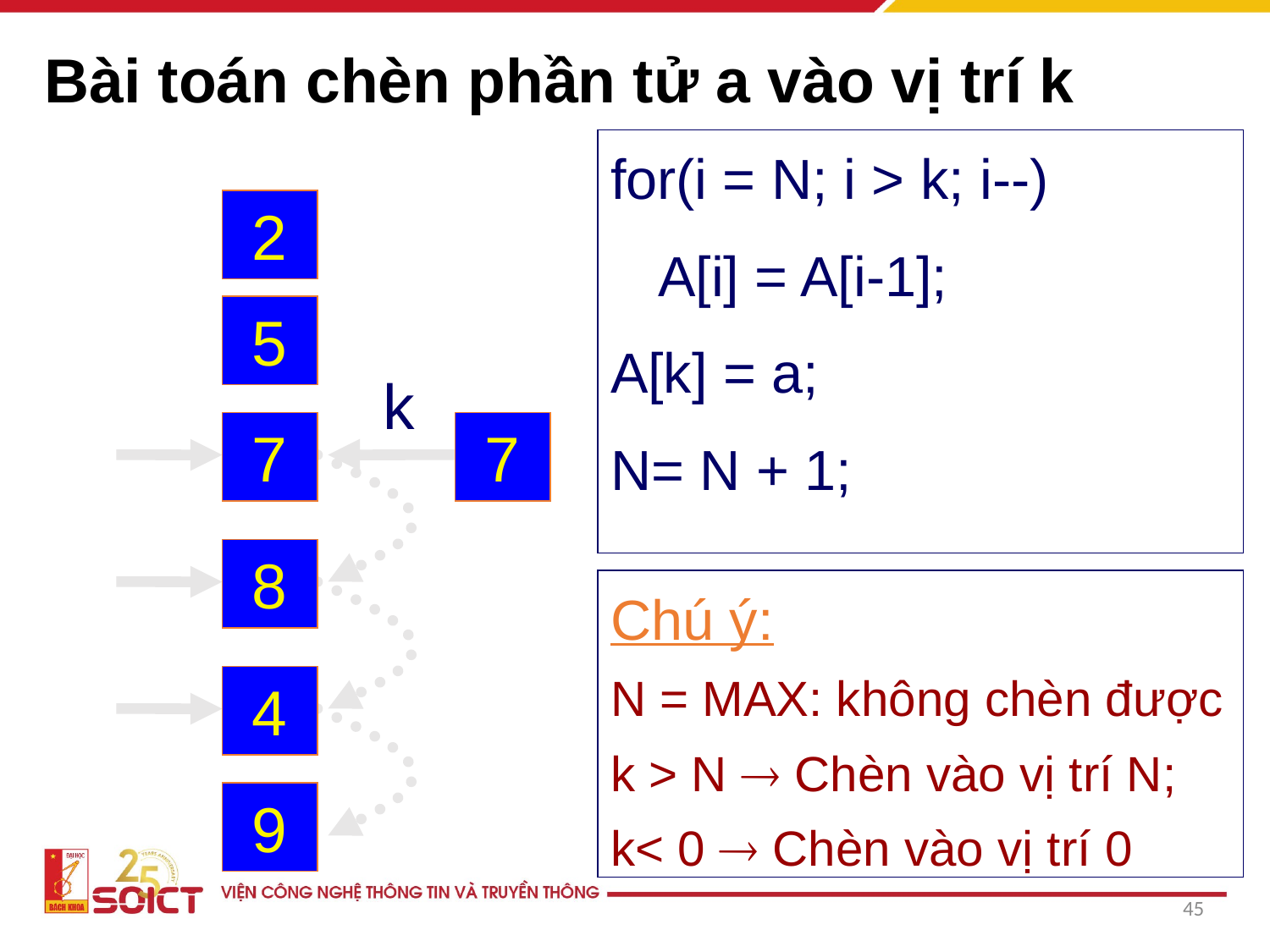

# Bài toán chèn phần tử a vào vị trí k
for(i = N; i > k; i--)
	A[i] = A[i-1];
A[k] = a;
N= N + 1;
2
5
k
7

8
7

4
8
Chú ý:
N = MAX: không chèn được
k > N → Chèn vào vị trí N;
k< 0 → Chèn vào vị trí 0

9
4

?
9
45